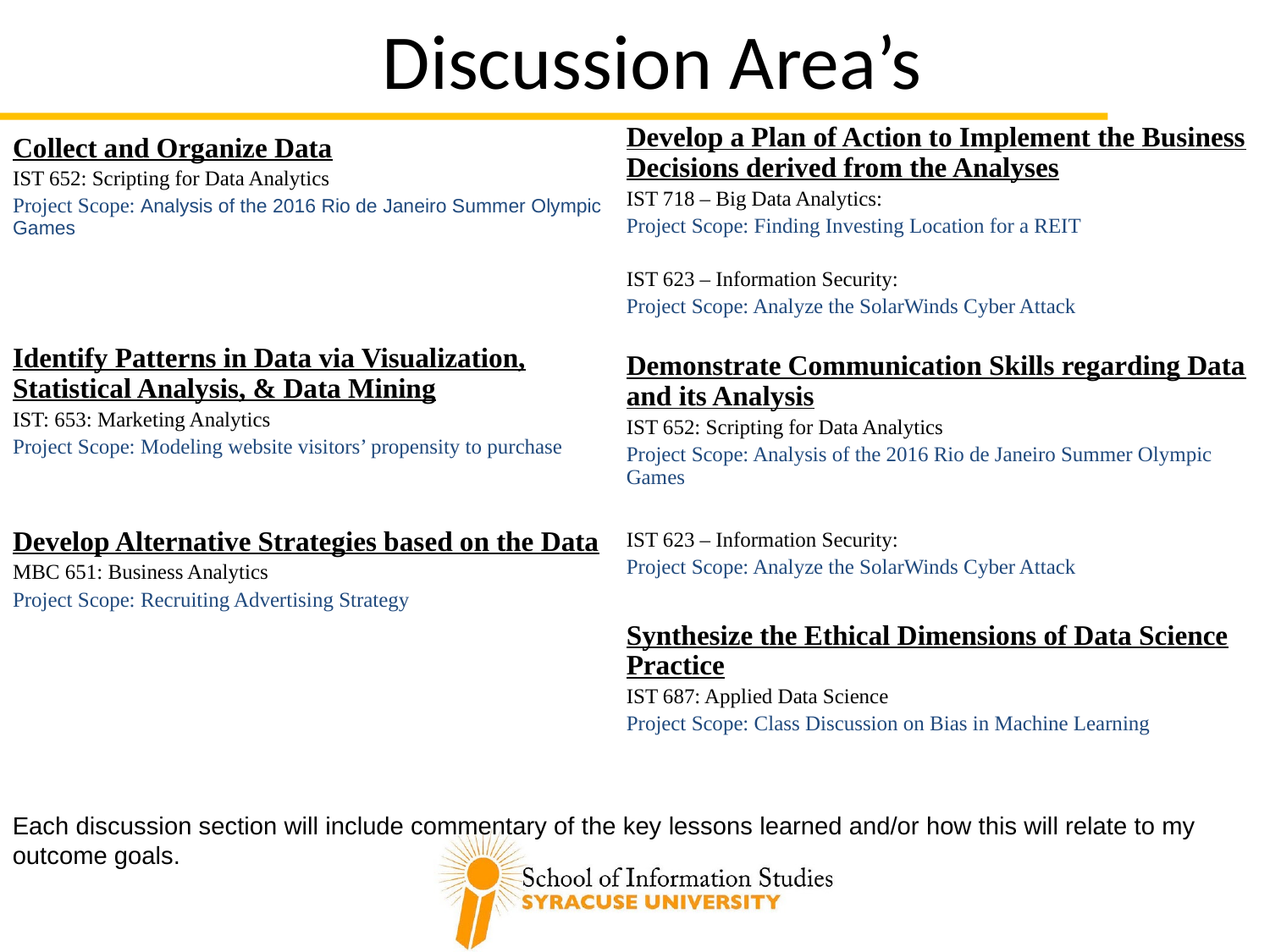

Discussion Area’s
Develop a Plan of Action to Implement the Business Decisions derived from the Analyses
IST 718 – Big Data Analytics:
Project Scope: Finding Investing Location for a REIT

IST 623 – Information Security:
Project Scope: Analyze the SolarWinds Cyber Attack

Demonstrate Communication Skills regarding Data and its Analysis
IST 652: Scripting for Data Analytics
Project Scope: Analysis of the 2016 Rio de Janeiro Summer Olympic Games

IST 623 – Information Security:
Project Scope: Analyze the SolarWinds Cyber Attack

Synthesize the Ethical Dimensions of Data Science Practice
IST 687: Applied Data Science
Project Scope: Class Discussion on Bias in Machine Learning
Collect and Organize Data
IST 652: Scripting for Data Analytics
Project Scope: Analysis of the 2016 Rio de Janeiro Summer Olympic Games

Identify Patterns in Data via Visualization, Statistical Analysis, & Data Mining
IST: 653: Marketing Analytics
Project Scope: Modeling website visitors’ propensity to purchase

Develop Alternative Strategies based on the Data
MBC 651: Business Analytics
Project Scope: Recruiting Advertising Strategy

Each discussion section will include commentary of the key lessons learned and/or how this will relate to my outcome goals.